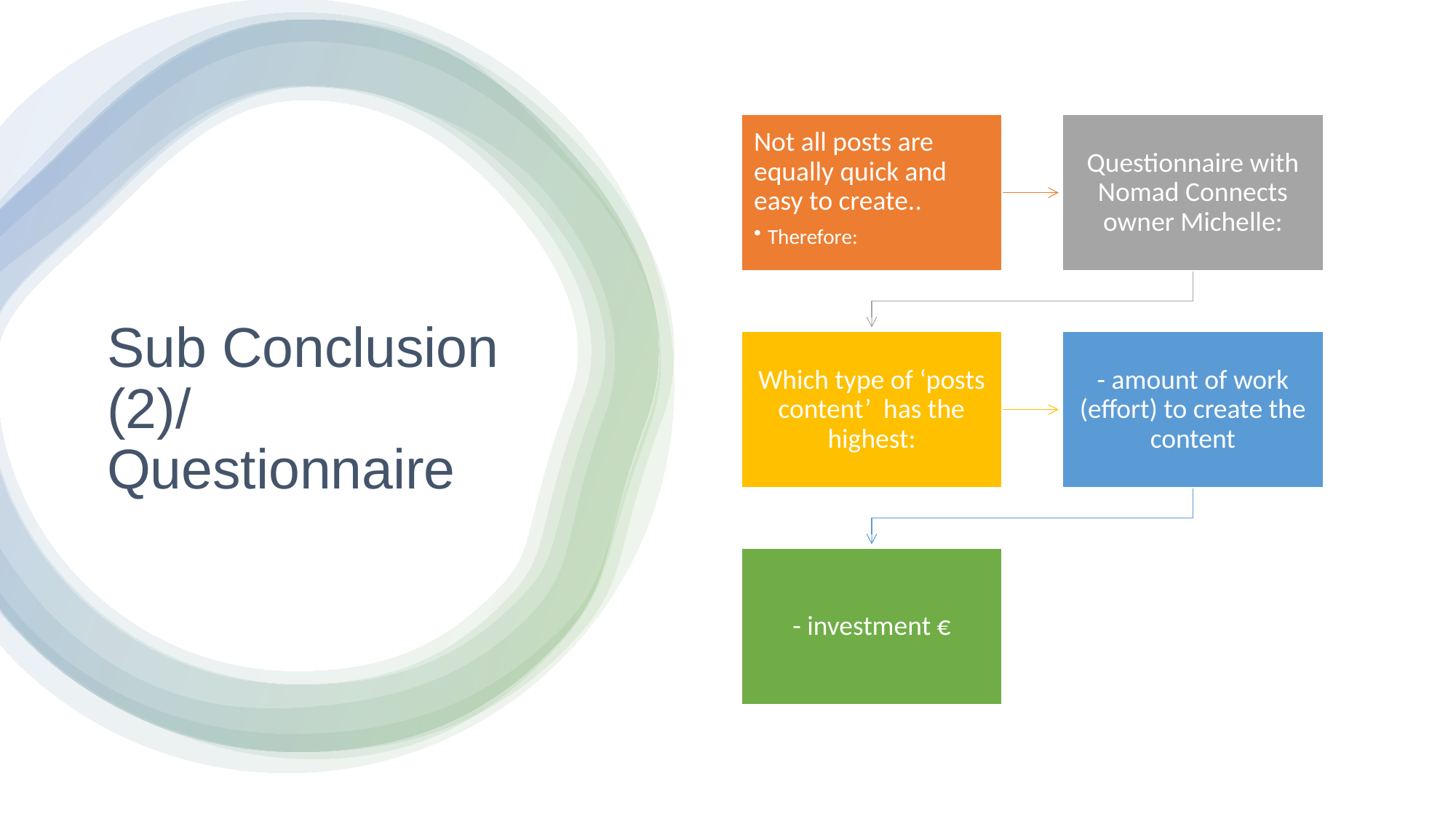

Not all posts are equally quick and easy to create..
Therefore:

Questionnaire with Nomad Connects owner Michelle:

Which type of ‘posts content’  has the highest:

- amount of work (effort) to create the content
- investment €
# Sub Conclusion (2)/ Questionnaire